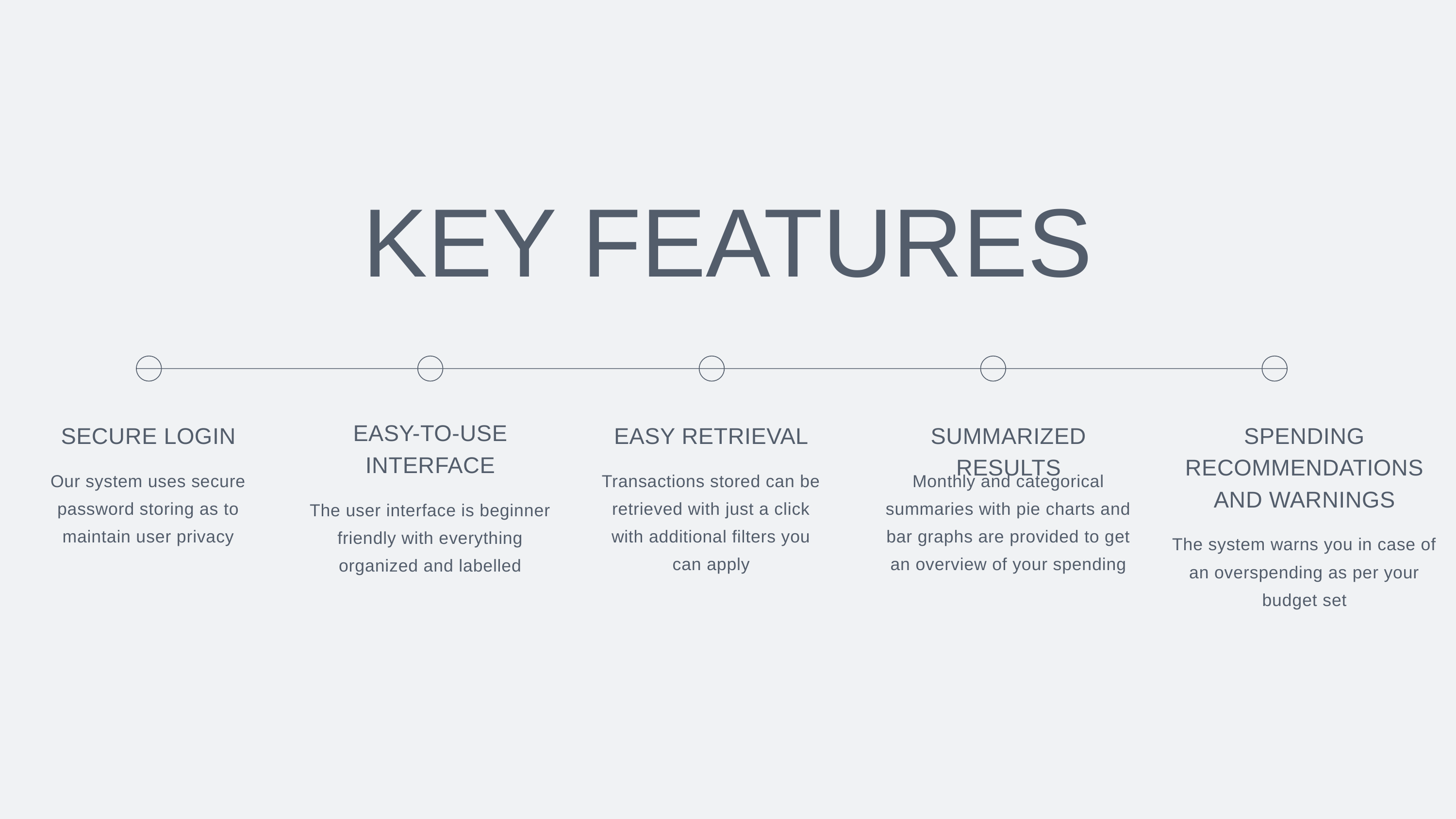

KEY FEATURES

EASY-TO-USE INTERFACE
The user interface is beginner friendly with everything organized and labelled
SECURE LOGIN
Our system uses secure password storing as to maintain user privacy
EASY RETRIEVAL
Transactions stored can be retrieved with just a click with additional filters you can apply
SUMMARIZED RESULTS
Monthly and categorical summaries with pie charts and bar graphs are provided to get an overview of your spending
SPENDING RECOMMENDATIONS AND WARNINGS
The system warns you in case of an overspending as per your budget set